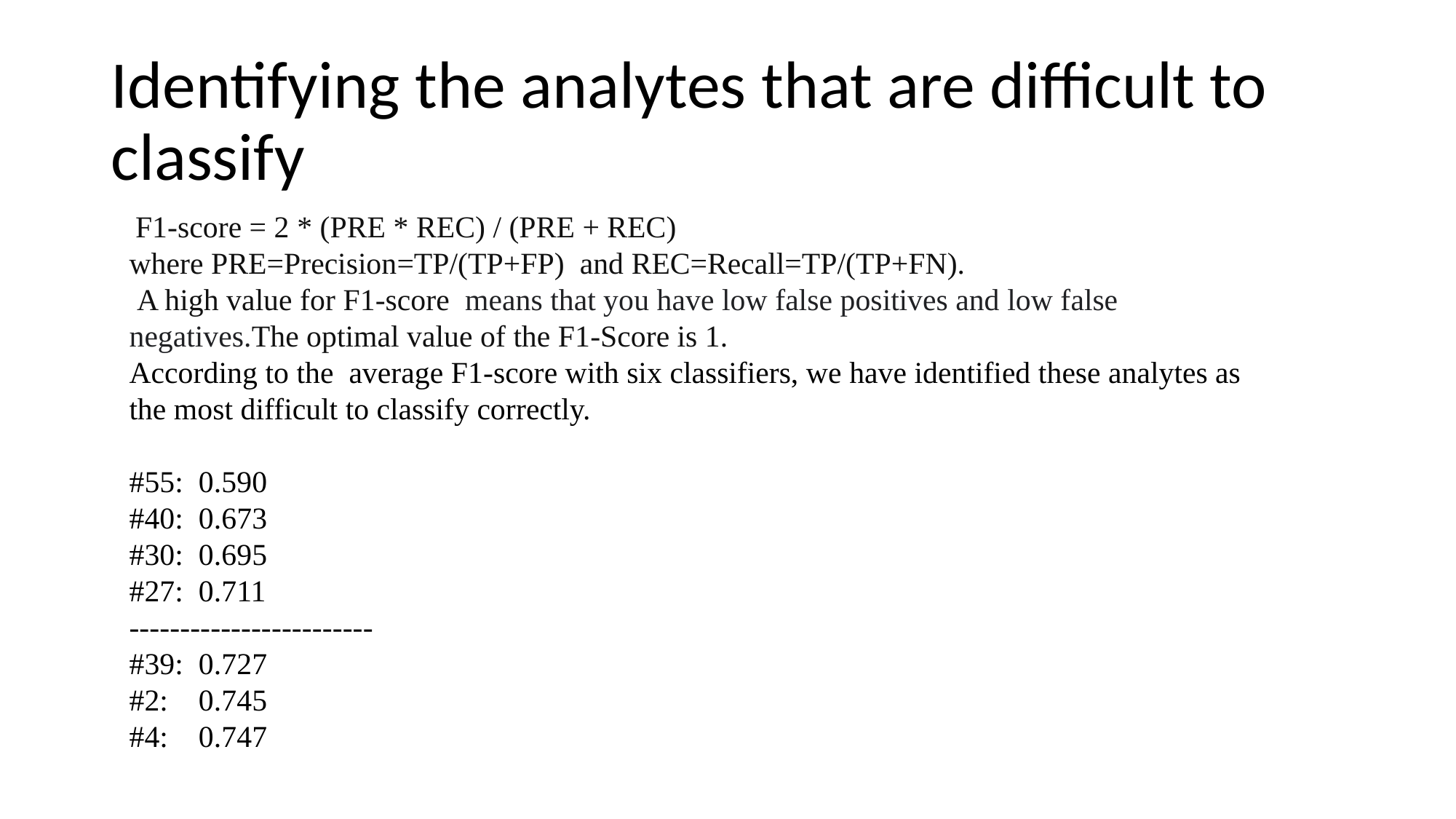

# Identifying the analytes that are difficult to classify
 F1-score = 2 * (PRE * REC) / (PRE + REC)
where PRE=Precision=TP/(TP+FP)  and REC=Recall=TP/(TP+FN).
 A high value for F1-score  means that you have low false positives and low false negatives.The optimal value of the F1-Score is 1.
According to the  average F1-score with six classifiers, we have identified these analytes as the most difficult to classify correctly.

#55:  0.590
#40:  0.673
#30:  0.695
#27:  0.711
------------------------
#39:  0.727
#2:    0.745
#4:    0.747